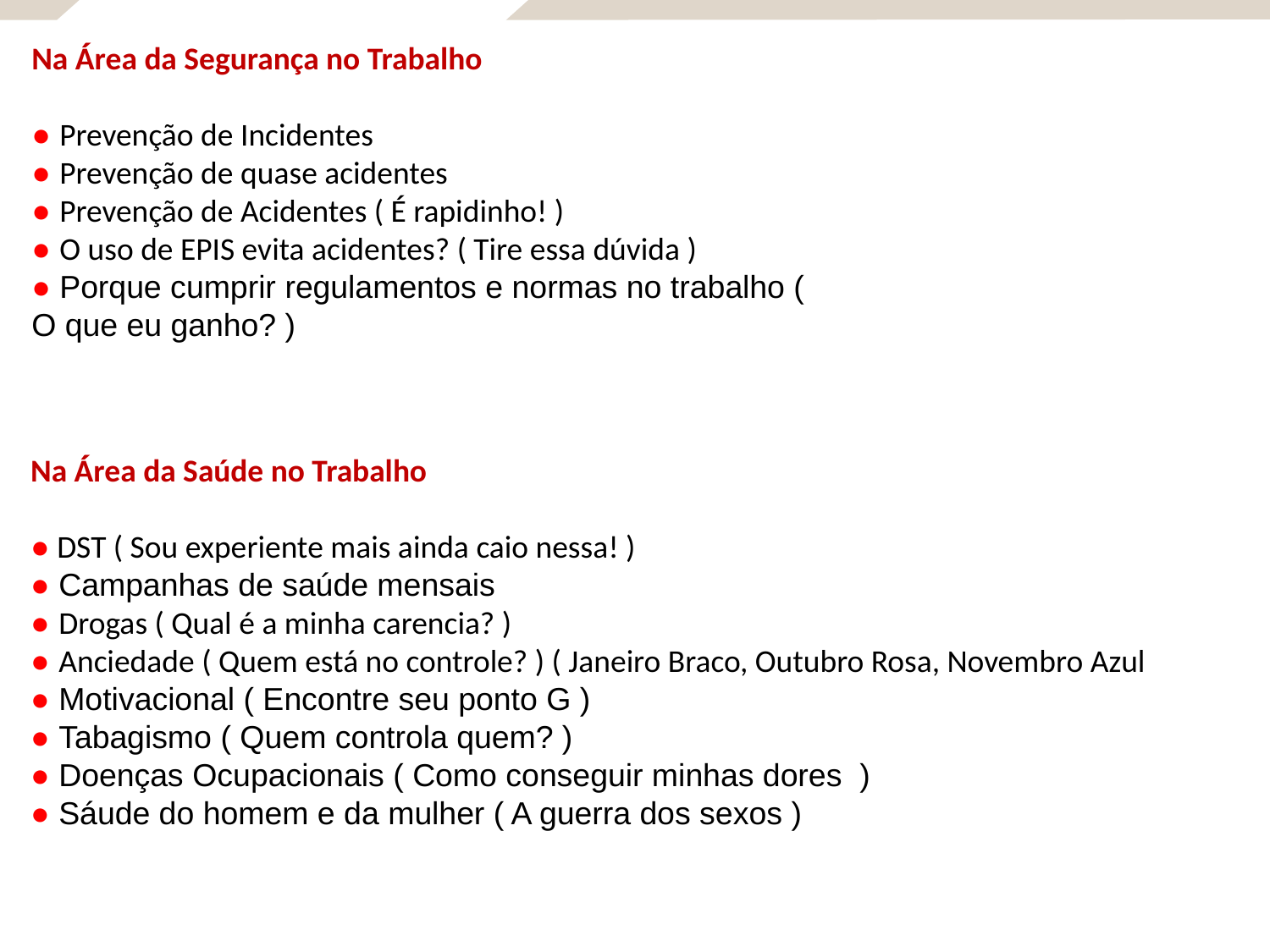

Na Área da Segurança no Trabalho

● Prevenção de Incidentes
● Prevenção de quase acidentes
● Prevenção de Acidentes ( É rapidinho! )
● O uso de EPIS evita acidentes? ( Tire essa dúvida )
● Porque cumprir regulamentos e normas no trabalho ( O que eu ganho? )

Na Área da Saúde no Trabalho

● DST ( Sou experiente mais ainda caio nessa! )
● Campanhas de saúde mensais
● Drogas ( Qual é a minha carencia? )
● Anciedade ( Quem está no controle? ) ( Janeiro Braco, Outubro Rosa, Novembro Azul
● Motivacional ( Encontre seu ponto G )
● Tabagismo ( Quem controla quem? )
● Doenças Ocupacionais ( Como conseguir minhas dores  )
● Sáude do homem e da mulher ( A guerra dos sexos )